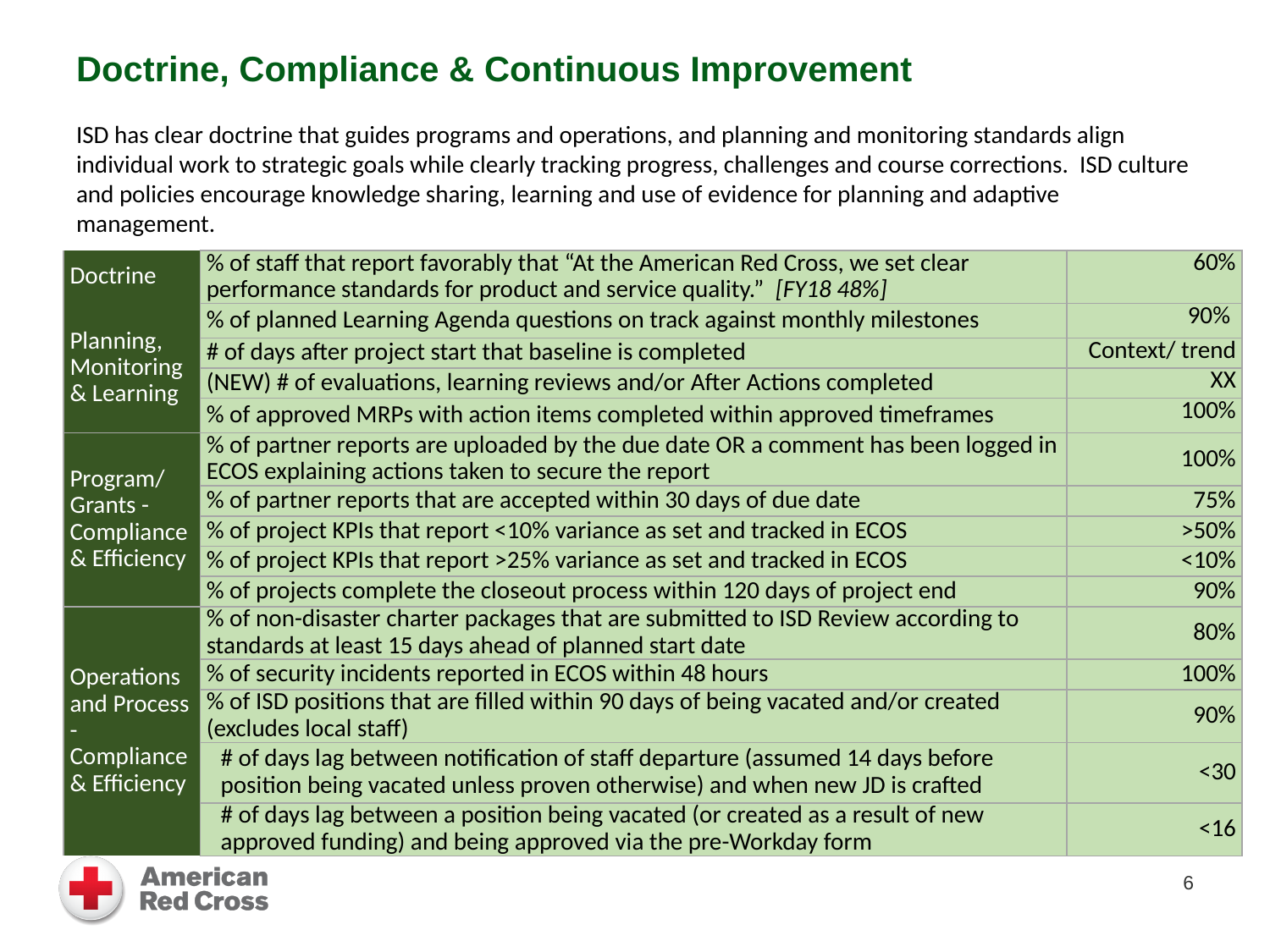

# Doctrine, Compliance & Continuous Improvement ISD has clear doctrine that guides programs and operations, and planning and monitoring standards align individual work to strategic goals while clearly tracking progress, challenges and course corrections.  ISD culture and policies encourage knowledge sharing, learning and use of evidence for planning and adaptive management.
| Doctrine | % of staff that report favorably that “At the American Red Cross, we set clear performance standards for product and service quality.” [FY18 48%] | 60% |
| --- | --- | --- |
| Planning, Monitoring & Learning | % of planned Learning Agenda questions on track against monthly milestones | 90% |
|  | # of days after project start that baseline is completed | Context/ trend |
|  | (NEW) # of evaluations, learning reviews and/or After Actions completed | XX |
|  | % of approved MRPs with action items completed within approved timeframes | 100% |
| Program/ Grants - Compliance & Efficiency | % of partner reports are uploaded by the due date OR a comment has been logged in ECOS explaining actions taken to secure the report | 100% |
|  | % of partner reports that are accepted within 30 days of due date | 75% |
|  | % of project KPIs that report <10% variance as set and tracked in ECOS | >50% |
|  | % of project KPIs that report >25% variance as set and tracked in ECOS | <10% |
|  | % of projects complete the closeout process within 120 days of project end | 90% |
| Operations and Process - Compliance & Efficiency | % of non-disaster charter packages that are submitted to ISD Review according to standards at least 15 days ahead of planned start date | 80% |
|  | % of security incidents reported in ECOS within 48 hours | 100% |
|  | % of ISD positions that are filled within 90 days of being vacated and/or created (excludes local staff) | 90% |
|  | # of days lag between notification of staff departure (assumed 14 days before position being vacated unless proven otherwise) and when new JD is crafted | <30 |
|  | # of days lag between a position being vacated (or created as a result of new approved funding) and being approved via the pre-Workday form | <16 |